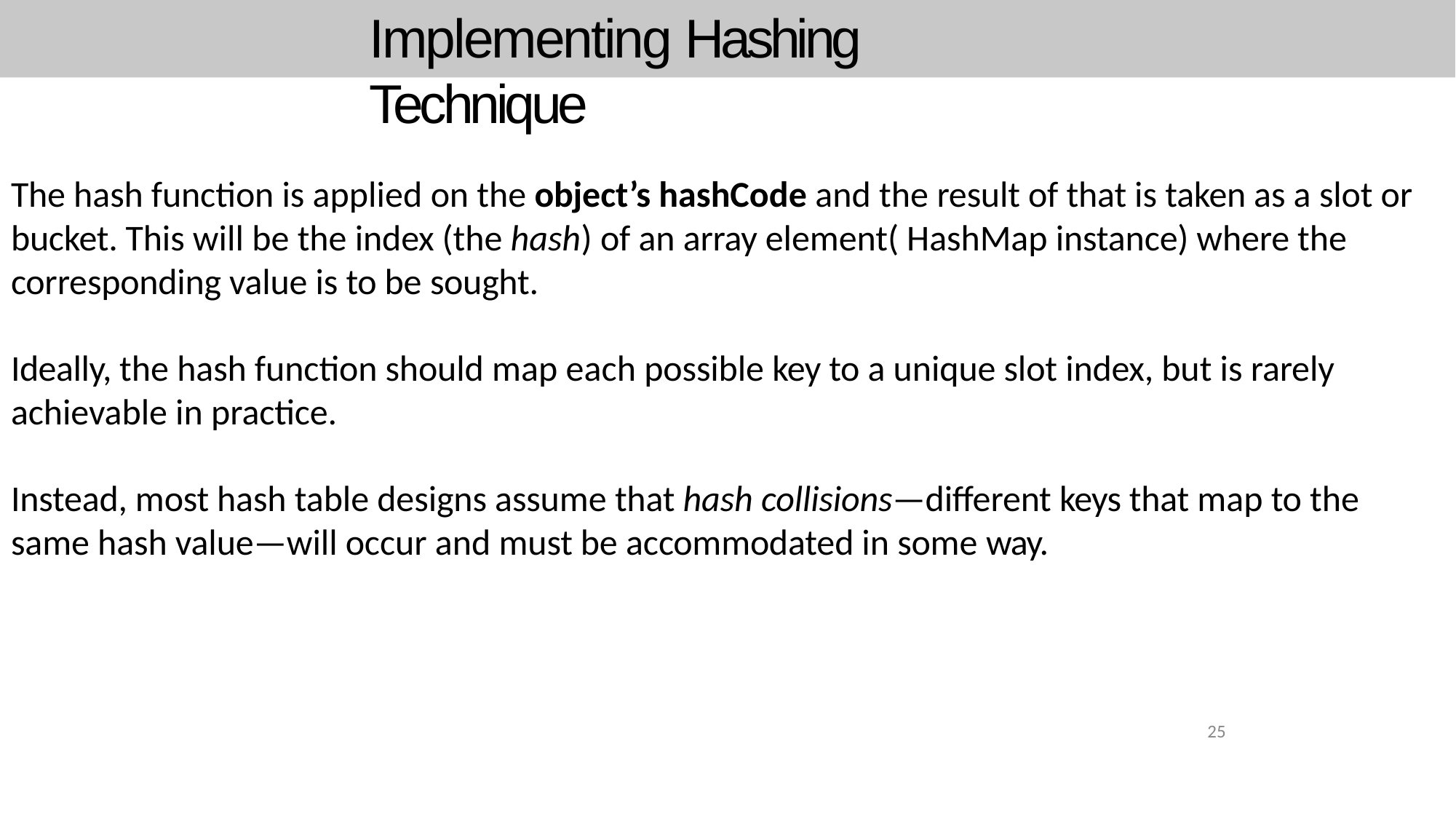

# Implementing Hashing Technique
The hash function is applied on the object’s hashCode and the result of that is taken as a slot or  bucket. This will be the index (the hash) of an array element( HashMap instance) where the  corresponding value is to be sought.

Ideally, the hash function should map each possible key to a unique slot index, but is rarely  achievable in practice.

Instead, most hash table designs assume that hash collisions—different keys that map to the  same hash value—will occur and must be accommodated in some way.
25